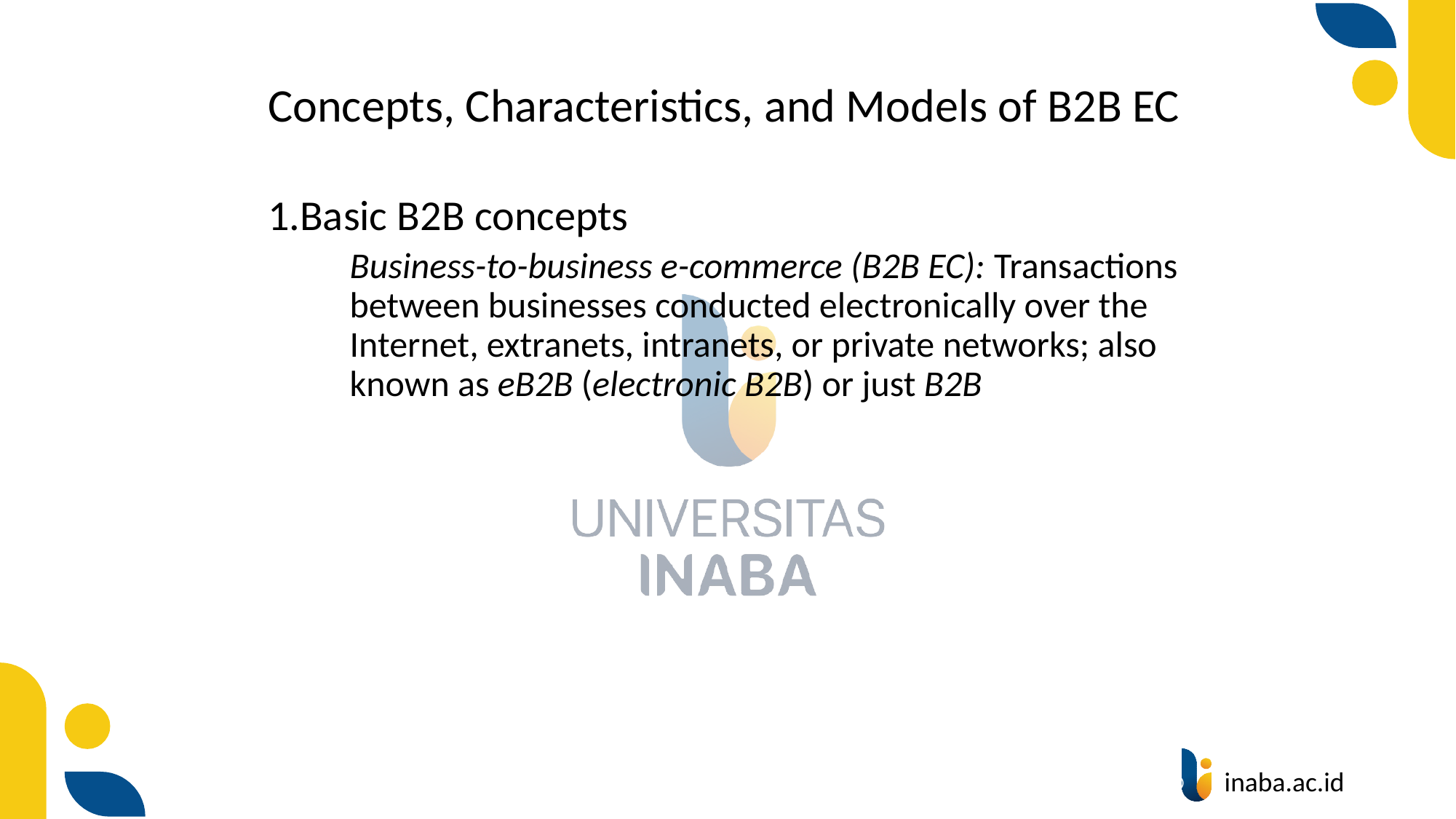

# Concepts, Characteristics, and Models of B2B EC
Basic B2B concepts
	Business-to-business e-commerce (B2B EC): Transactions between businesses conducted electronically over the Internet, extranets, intranets, or private networks; also known as eB2B (electronic B2B) or just B2B
12
© Prentice Hall 2004